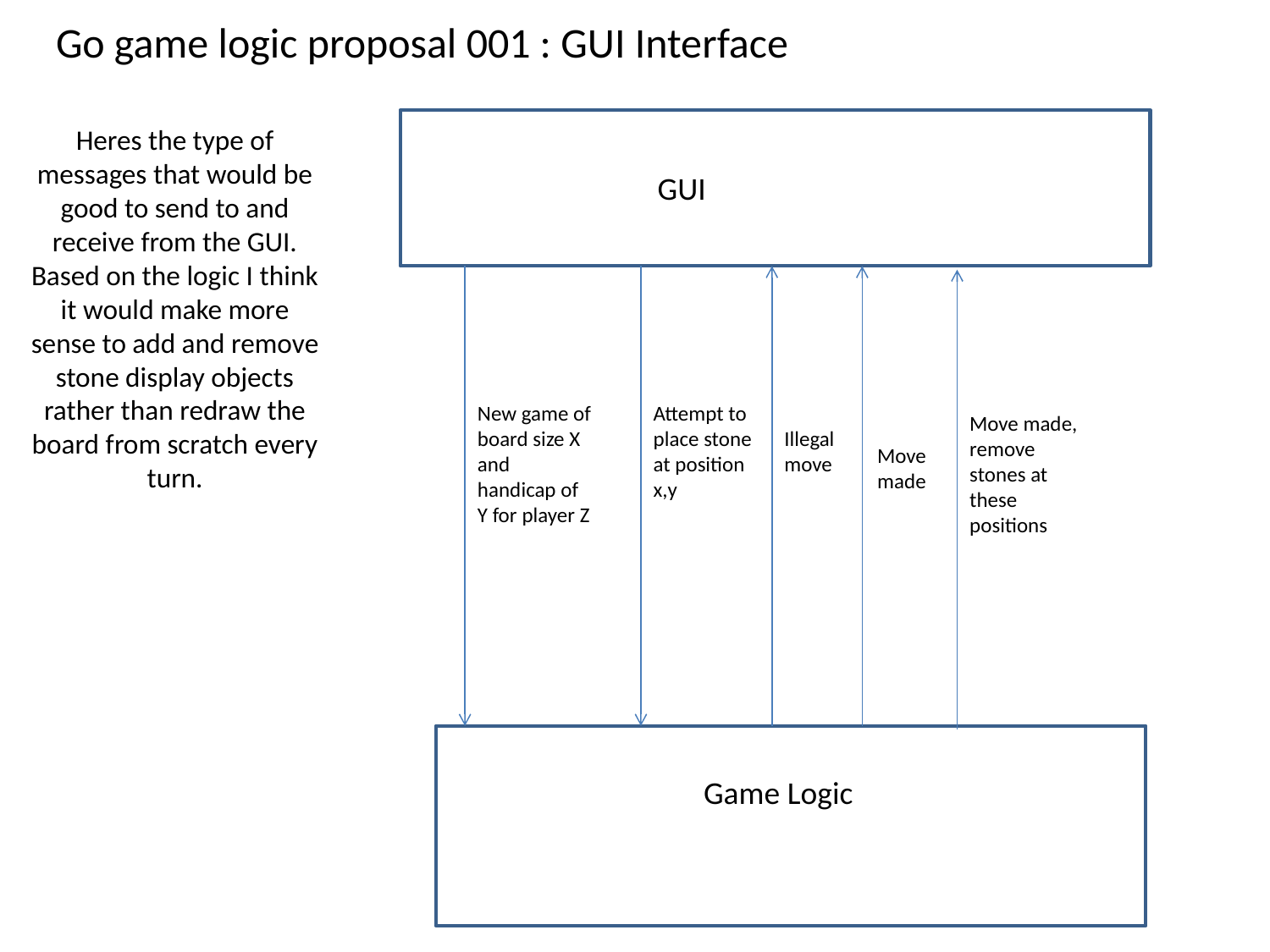

# Go game logic proposal 001 : GUI Interface

Heres the type of messages that would be good to send to and receive from the GUI. Based on the logic I think it would make more sense to add and remove stone display objects rather than redraw the board from scratch every turn.
GUI
New game of board size X and handicap of Y for player Z
Attempt to place stone at position x,y
Move made, remove stones at these positions
Illegal move
Move made

Game Logic